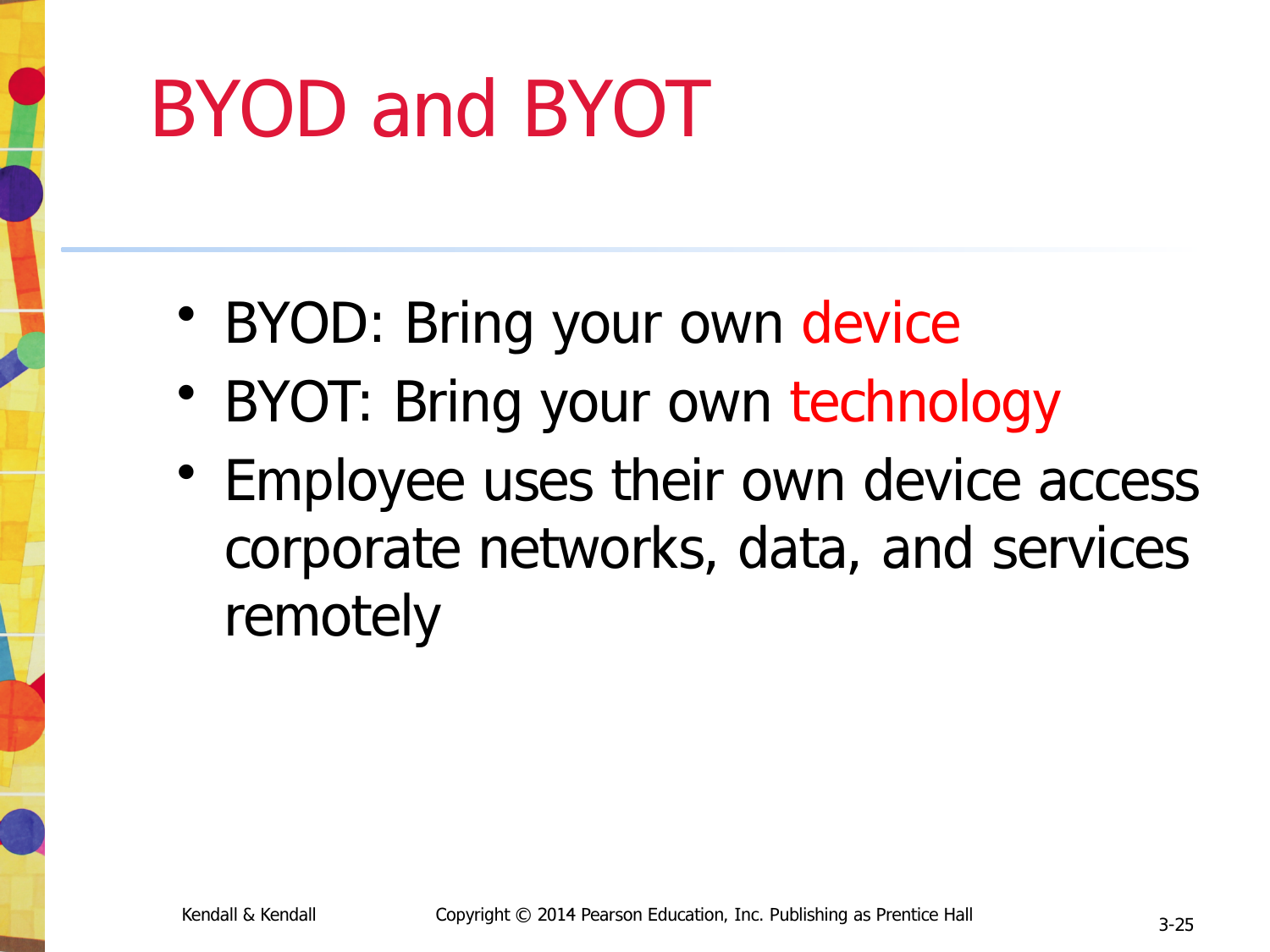

# BYOD and BYOT
BYOD: Bring your own device
BYOT: Bring your own technology
Employee uses their own device access corporate networks, data, and services remotely
3-25